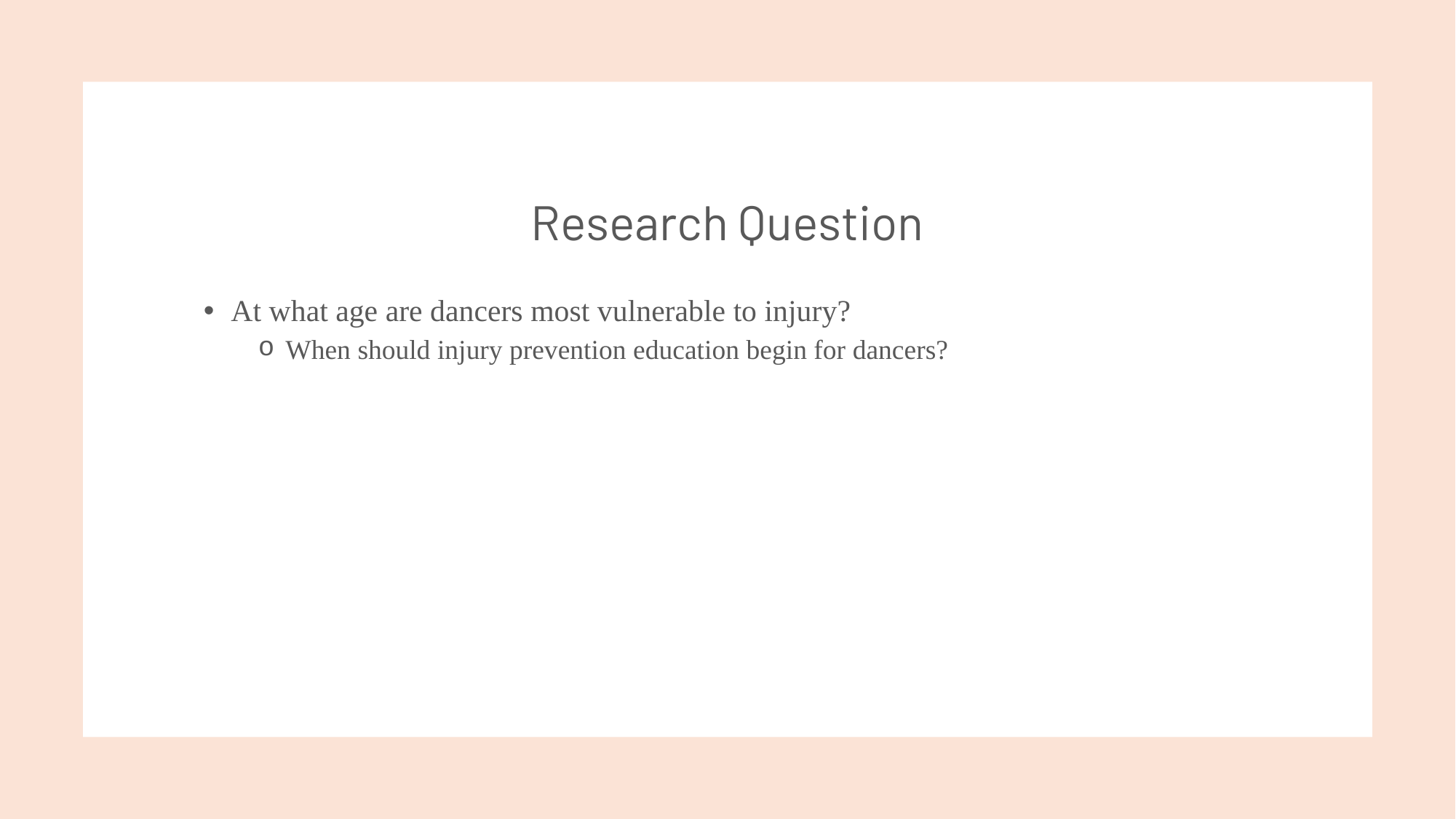

# Research Question
At what age are dancers most vulnerable to injury?
When should injury prevention education begin for dancers?